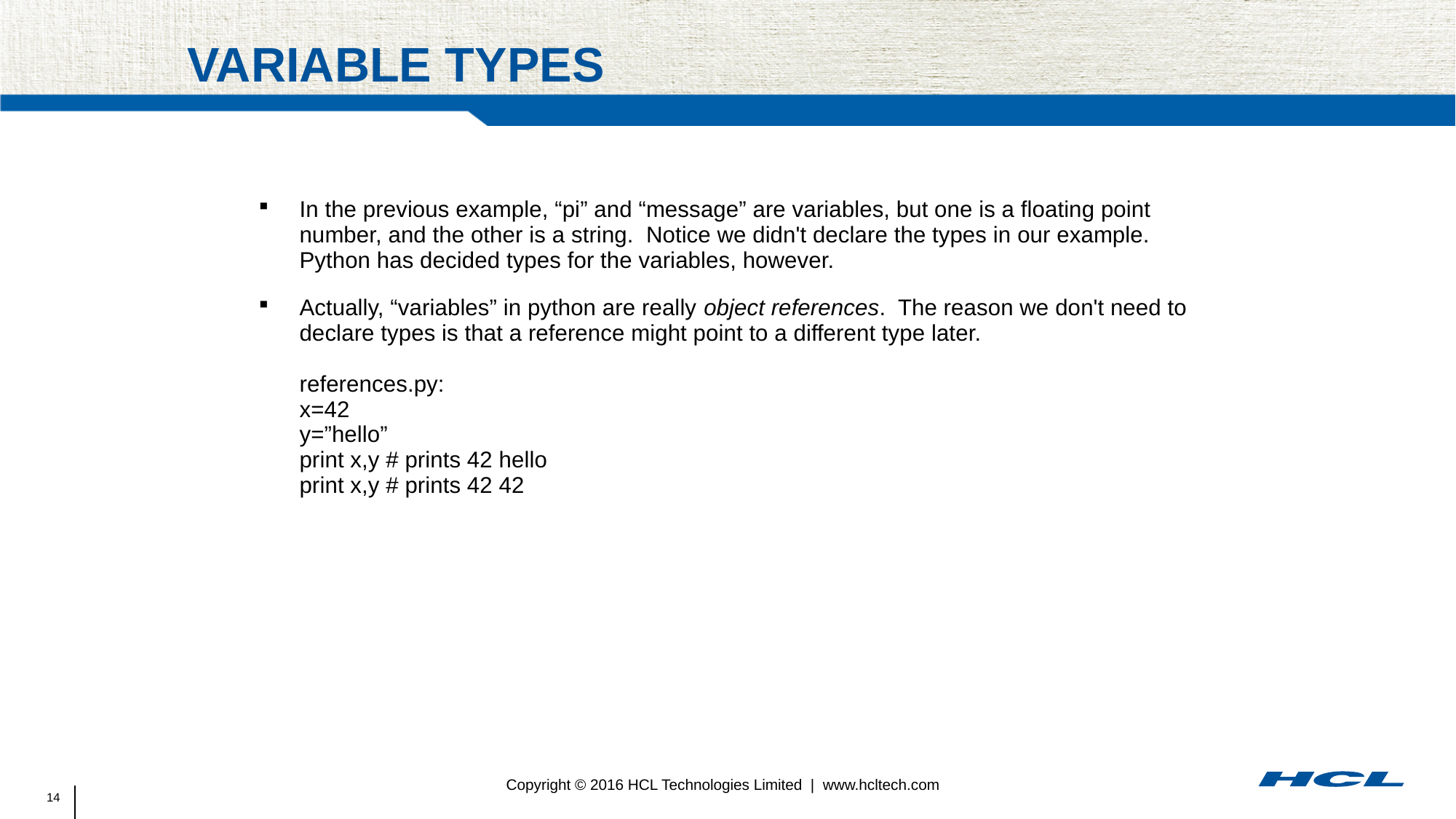

# Variable types
In the previous example, “pi” and “message” are variables, but one is a floating point number, and the other is a string.  Notice we didn't declare the types in our example.  Python has decided types for the variables, however.
Actually, “variables” in python are really object references.  The reason we don't need to declare types is that a reference might point to a different type later.
references.py:
x=42
y=”hello”
print x,y # prints 42 hello
print x,y # prints 42 42